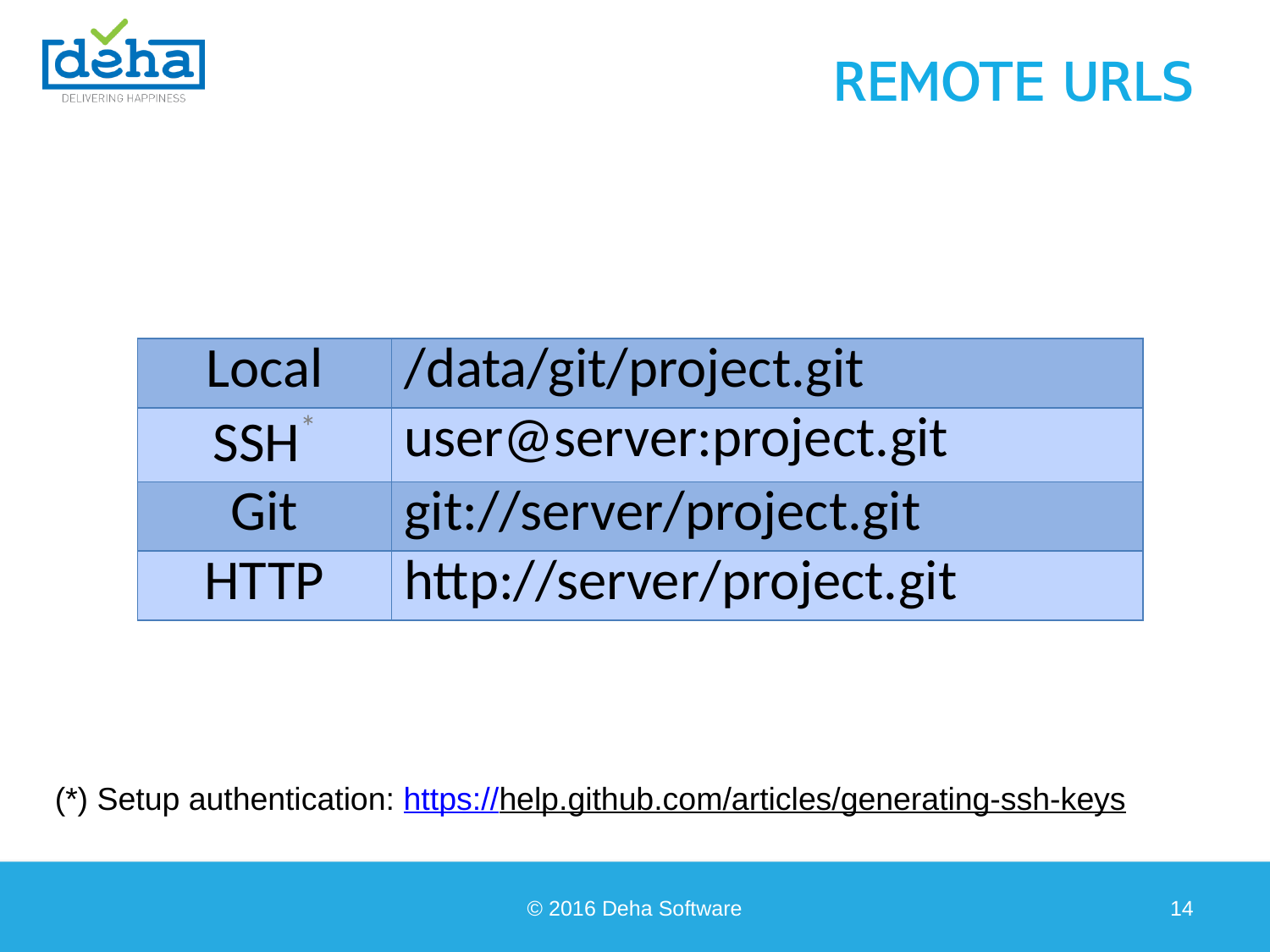

# remote urls
| Local | /data/git/project.git |
| --- | --- |
| SSH\* | user@server:project.git |
| Git | git://server/project.git |
| HTTP | http://server/project.git |
(*) Setup authentication: https://help.github.com/articles/generating-ssh-keys
© 2016 Deha Software
14